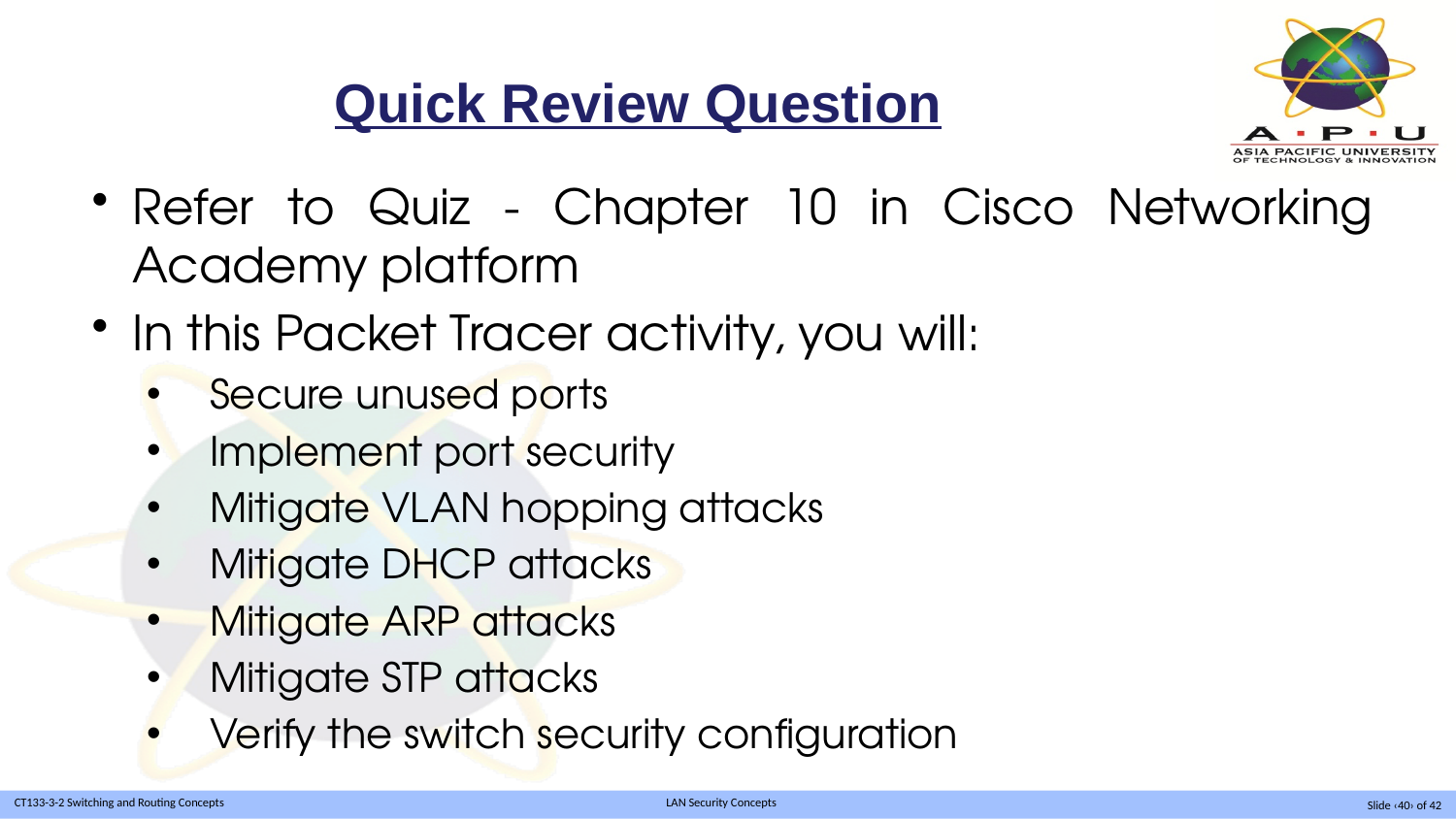

# Quick Review Question
Refer to Quiz - Chapter 10 in Cisco Networking Academy platform
In this Packet Tracer activity, you will:
Secure unused ports
Implement port security
Mitigate VLAN hopping attacks
Mitigate DHCP attacks
Mitigate ARP attacks
Mitigate STP attacks
Verify the switch security configuration

Slide ‹40› of 42